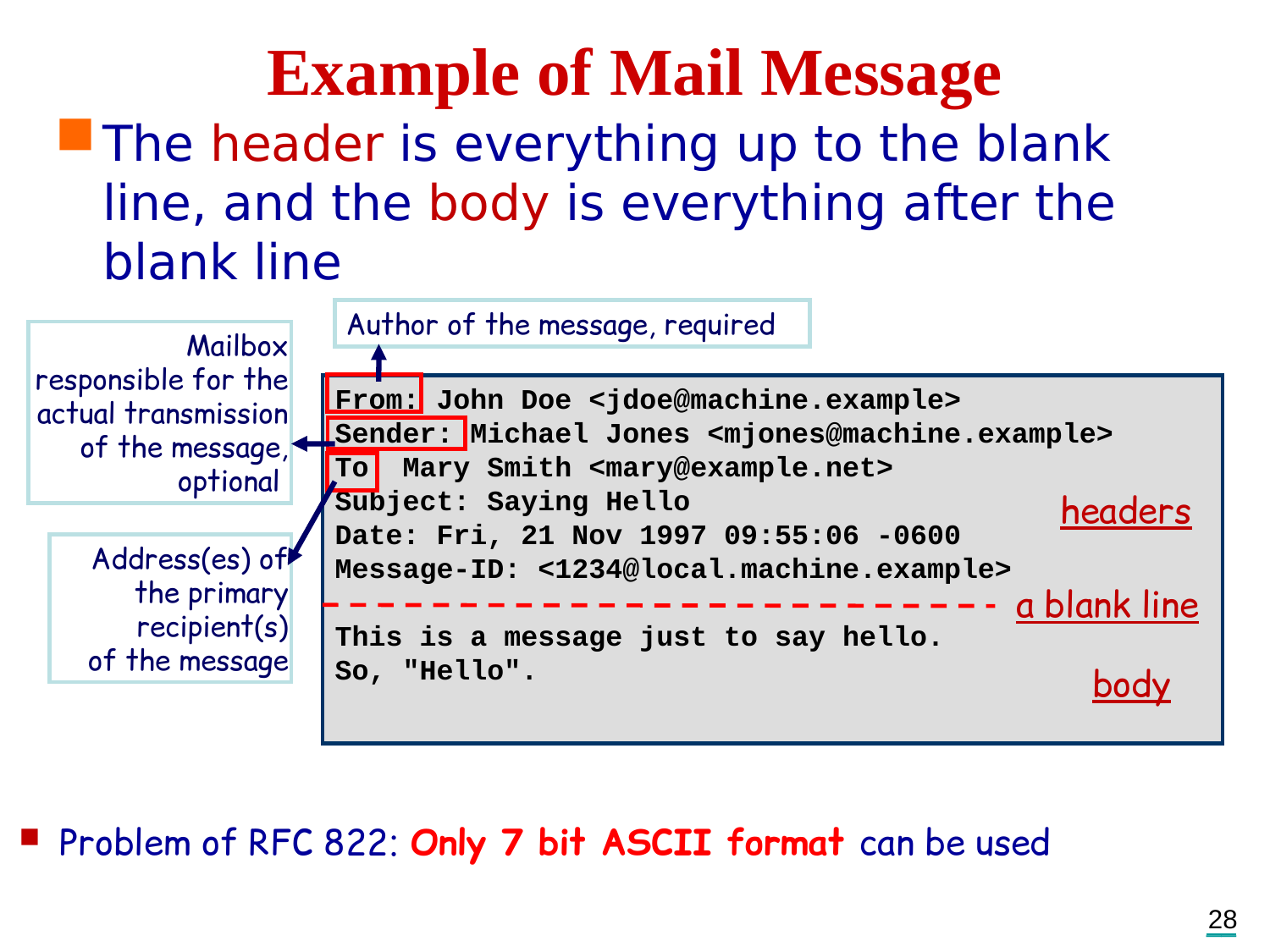

Example of Mail Message
The header is everything up to the blank line, and the body is everything after the blank line

 Author of the message, required
Mailbox responsible for the actual transmission of the message, optional

From: John Doe <jdoe@machine.example>
Sender: Michael Jones <mjones@machine.example>
To: Mary Smith <mary@example.net>
Subject: Saying Hello
Date: Fri, 21 Nov 1997 09:55:06 -0600
Message-ID: <1234@local.machine.example>

This is a message just to say hello.
So, "Hello".

headers
Address(es) of the primary recipient(s)
   of the message
a blank line

body
 Problem of RFC 822: Only 7 bit ASCII format can be used